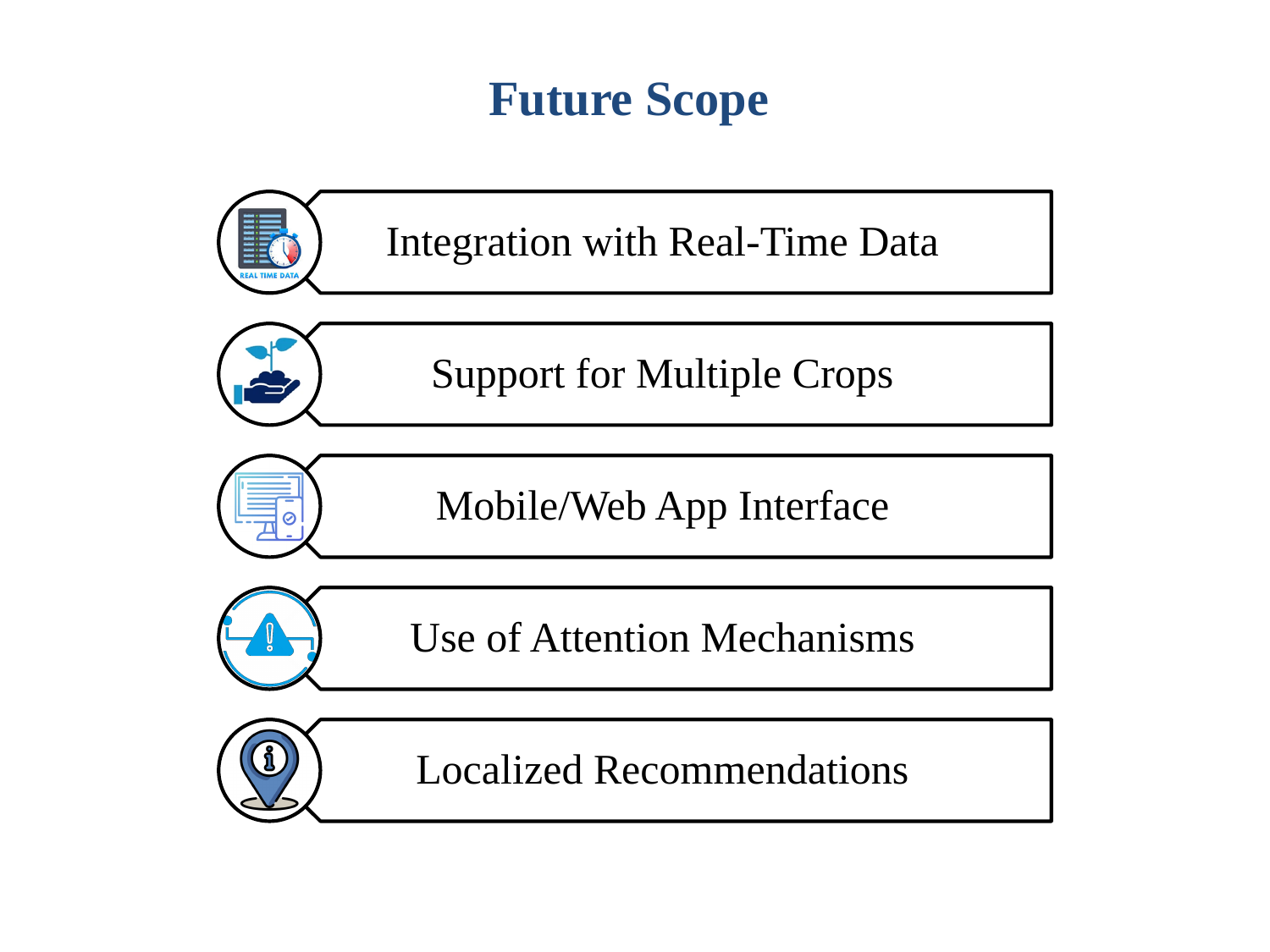

# Future Scope
Integration with Real-Time Data
Support for Multiple Crops
Mobile/Web App Interface
Use of Attention Mechanisms
Localized Recommendations